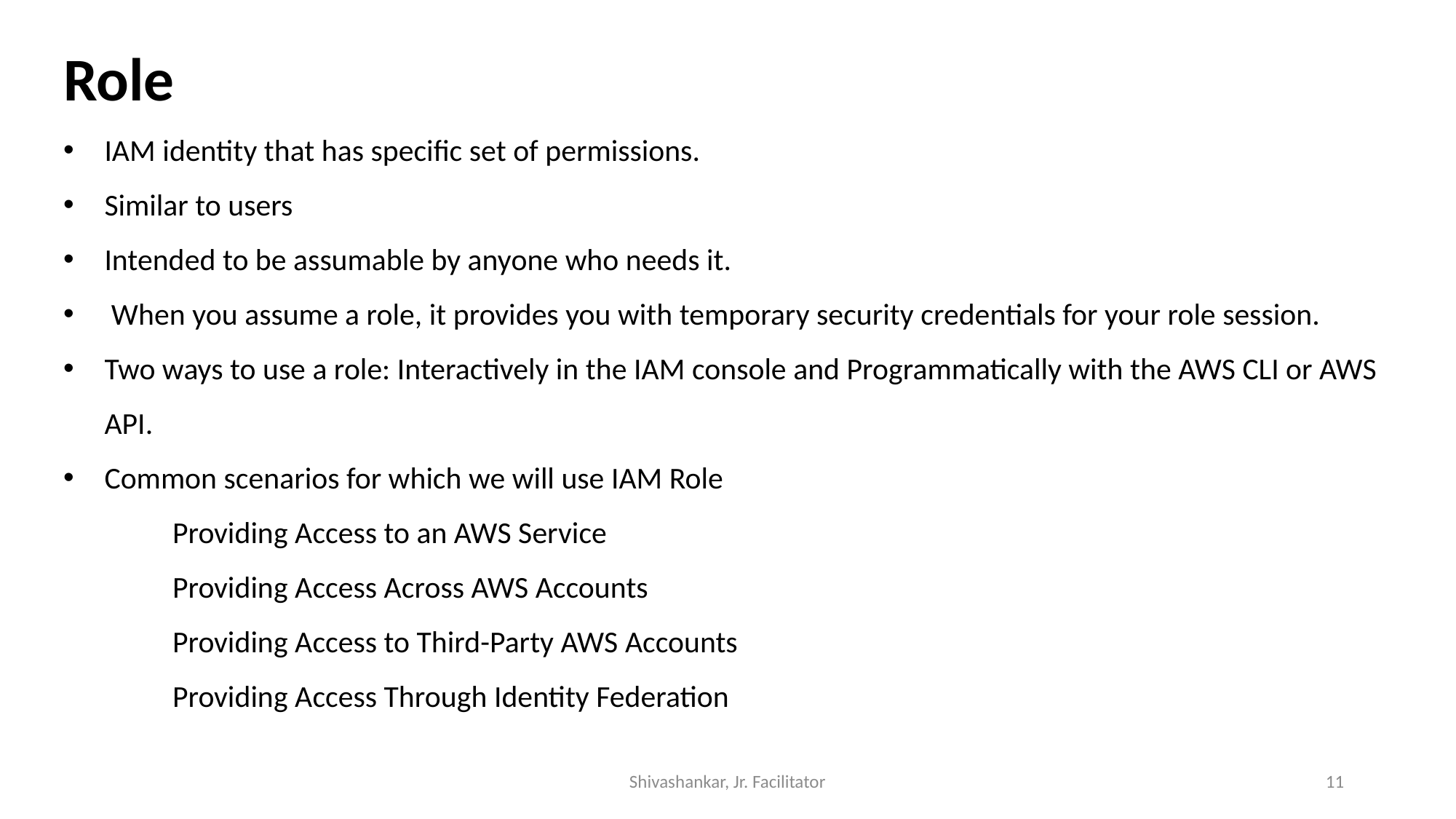

Role
IAM identity that has specific set of permissions.
Similar to users
Intended to be assumable by anyone who needs it.
 When you assume a role, it provides you with temporary security credentials for your role session.
Two ways to use a role: Interactively in the IAM console and Programmatically with the AWS CLI or AWS API.
Common scenarios for which we will use IAM Role
	Providing Access to an AWS Service
	Providing Access Across AWS Accounts
	Providing Access to Third-Party AWS Accounts
	Providing Access Through Identity Federation
Shivashankar, Jr. Facilitator
11